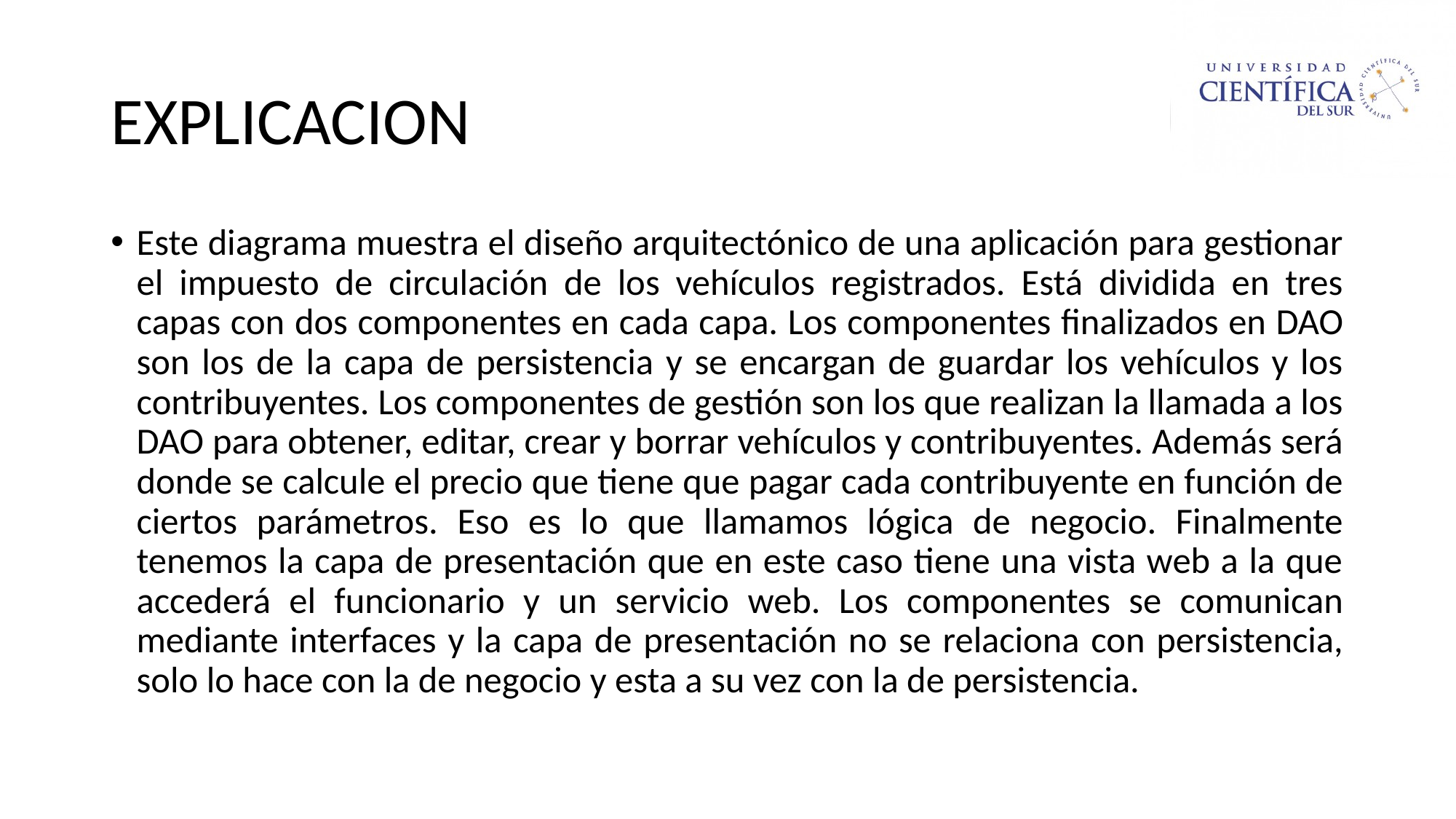

# EXPLICACION
Este diagrama muestra el diseño arquitectónico de una aplicación para gestionar el impuesto de circulación de los vehículos registrados. Está dividida en tres capas con dos componentes en cada capa. Los componentes finalizados en DAO son los de la capa de persistencia y se encargan de guardar los vehículos y los contribuyentes. Los componentes de gestión son los que realizan la llamada a los DAO para obtener, editar, crear y borrar vehículos y contribuyentes. Además será donde se calcule el precio que tiene que pagar cada contribuyente en función de ciertos parámetros. Eso es lo que llamamos lógica de negocio. Finalmente tenemos la capa de presentación que en este caso tiene una vista web a la que accederá el funcionario y un servicio web. Los componentes se comunican mediante interfaces y la capa de presentación no se relaciona con persistencia, solo lo hace con la de negocio y esta a su vez con la de persistencia.